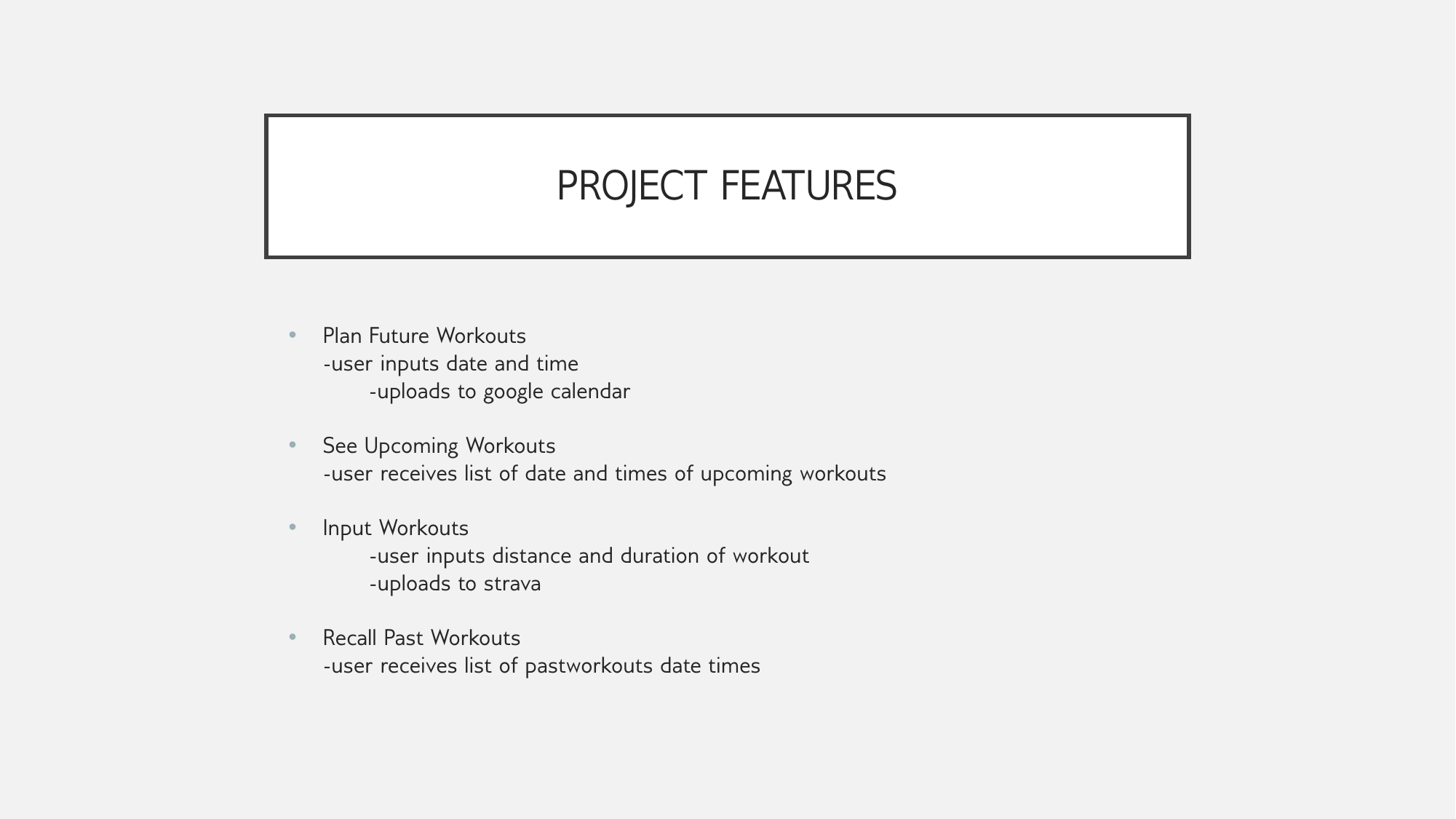

# PROJECT FEATURES
Plan Future Workouts
	-user inputs date and time
-uploads to google calendar

See Upcoming Workouts
	-user receives list of date and times of upcoming workouts

Input Workouts
-user inputs distance and duration of workout
-uploads to strava

Recall Past Workouts
	-user receives list of pastworkouts date times